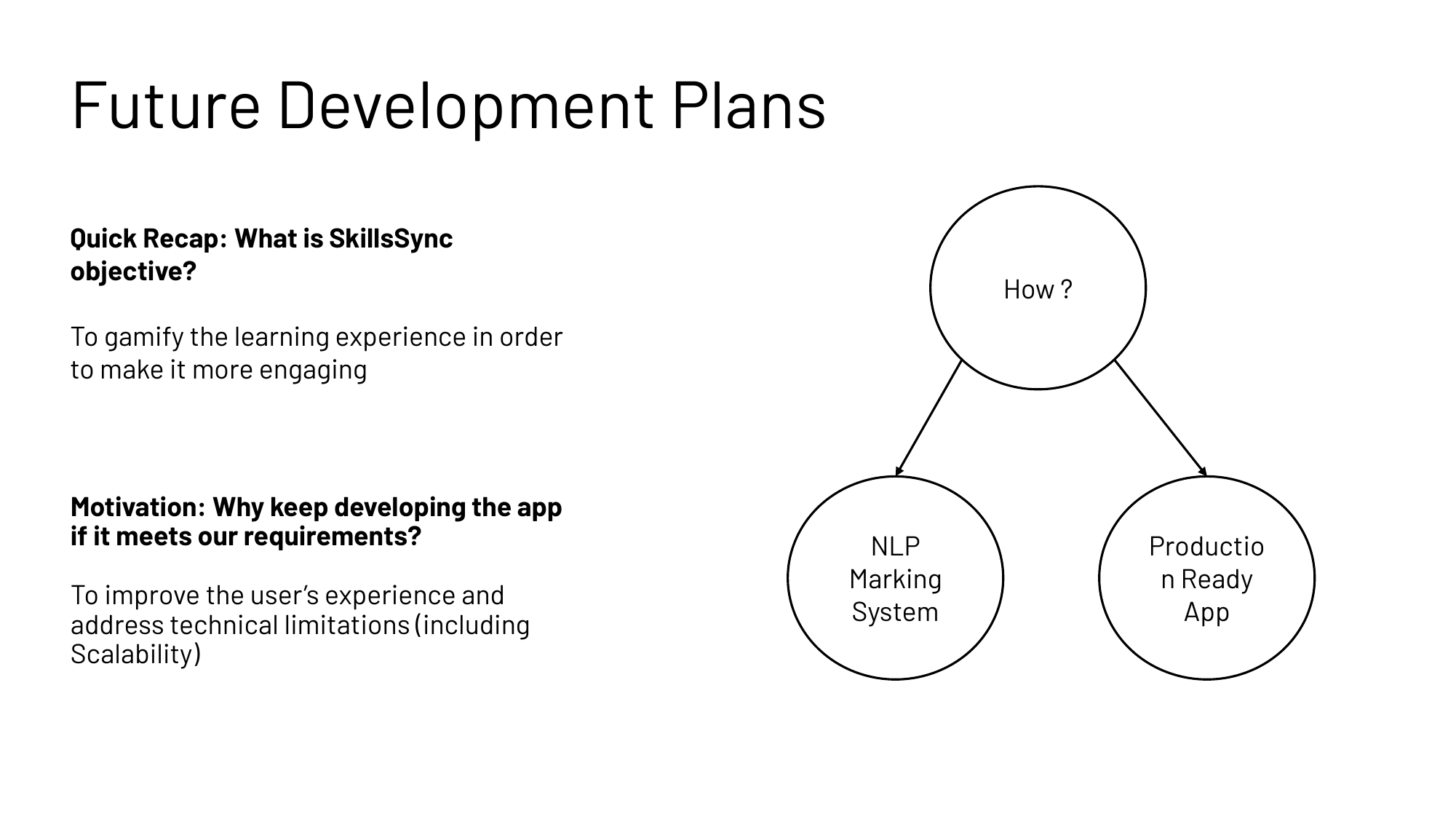

# Future Development Plans
How ?
Quick Recap: What is SkillsSync objective?
To gamify the learning experience in order to make it more engaging

NLP Marking System
Production Ready App
Motivation: Why keep developing the app if it meets our requirements?
To improve the user’s experience and address technical limitations (including Scalability)